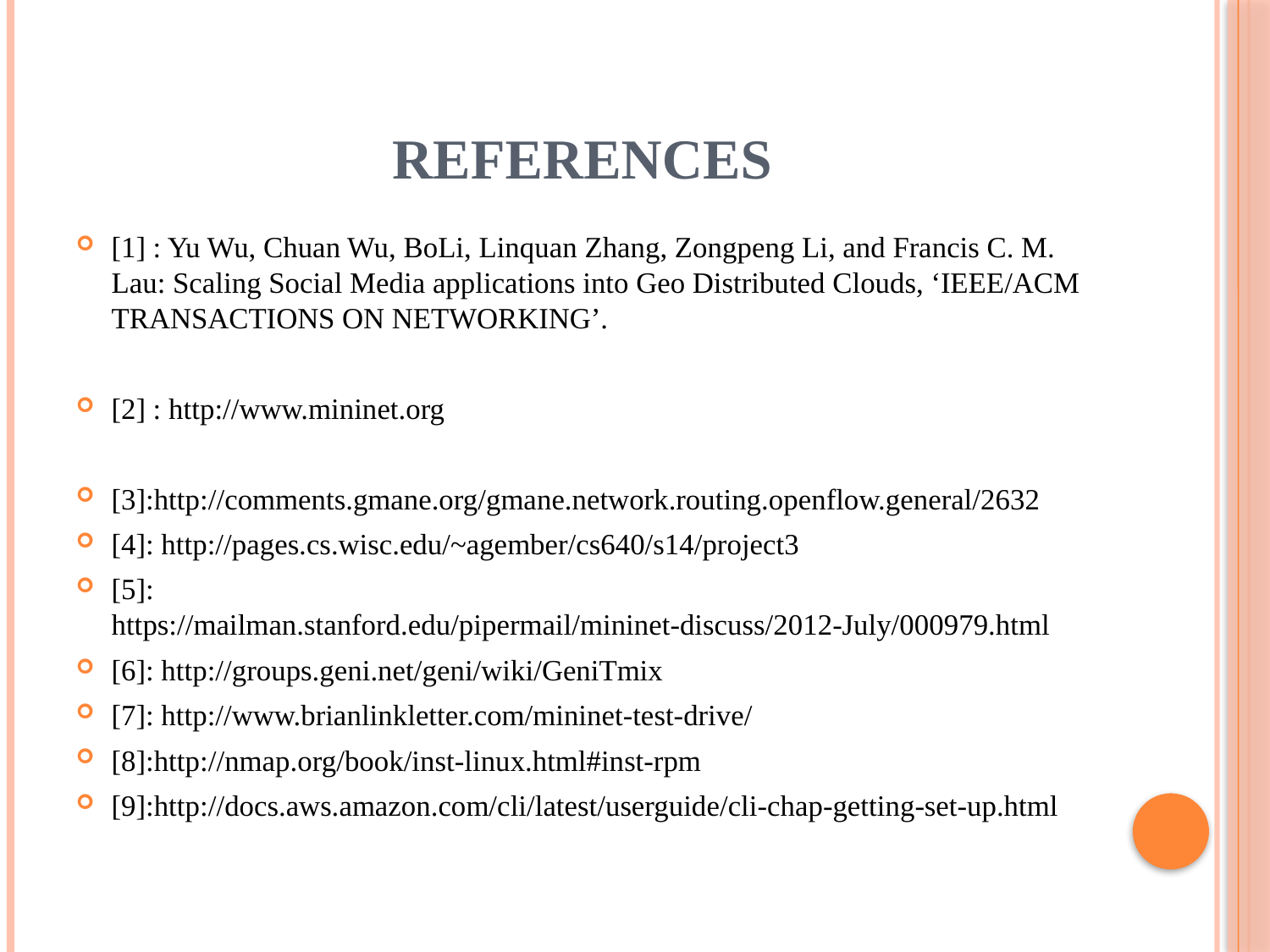

# REFERENCES
[1] : Yu Wu, Chuan Wu, BoLi, Linquan Zhang, Zongpeng Li, and Francis C. M. Lau: Scaling Social Media applications into Geo Distributed Clouds, ‘IEEE/ACM TRANSACTIONS ON NETWORKING’.

[2] : http://www.mininet.org

[3]:http://comments.gmane.org/gmane.network.routing.openflow.general/2632
[4]: http://pages.cs.wisc.edu/~agember/cs640/s14/project3
[5]: https://mailman.stanford.edu/pipermail/mininet-discuss/2012-July/000979.html
[6]: http://groups.geni.net/geni/wiki/GeniTmix
[7]: http://www.brianlinkletter.com/mininet-test-drive/
[8]:http://nmap.org/book/inst-linux.html#inst-rpm
[9]:http://docs.aws.amazon.com/cli/latest/userguide/cli-chap-getting-set-up.html